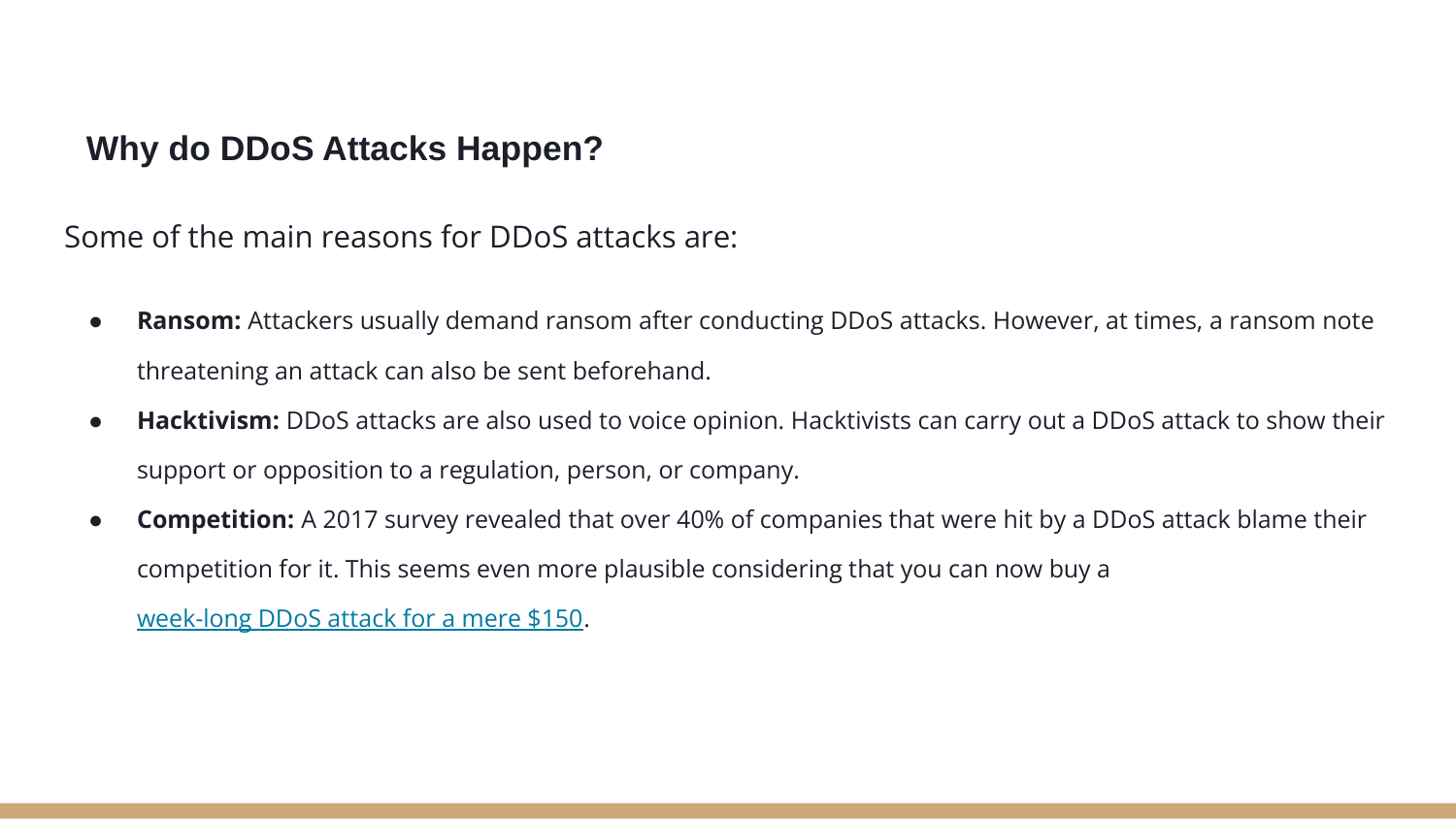

# Why do DDoS Attacks Happen?
Some of the main reasons for DDoS attacks are:
Ransom: Attackers usually demand ransom after conducting DDoS attacks. However, at times, a ransom note threatening an attack can also be sent beforehand.
Hacktivism: DDoS attacks are also used to voice opinion. Hacktivists can carry out a DDoS attack to show their support or opposition to a regulation, person, or company.
Competition: A 2017 survey revealed that over 40% of companies that were hit by a DDoS attack blame their competition for it. This seems even more plausible considering that you can now buy a week-long DDoS attack for a mere $150.